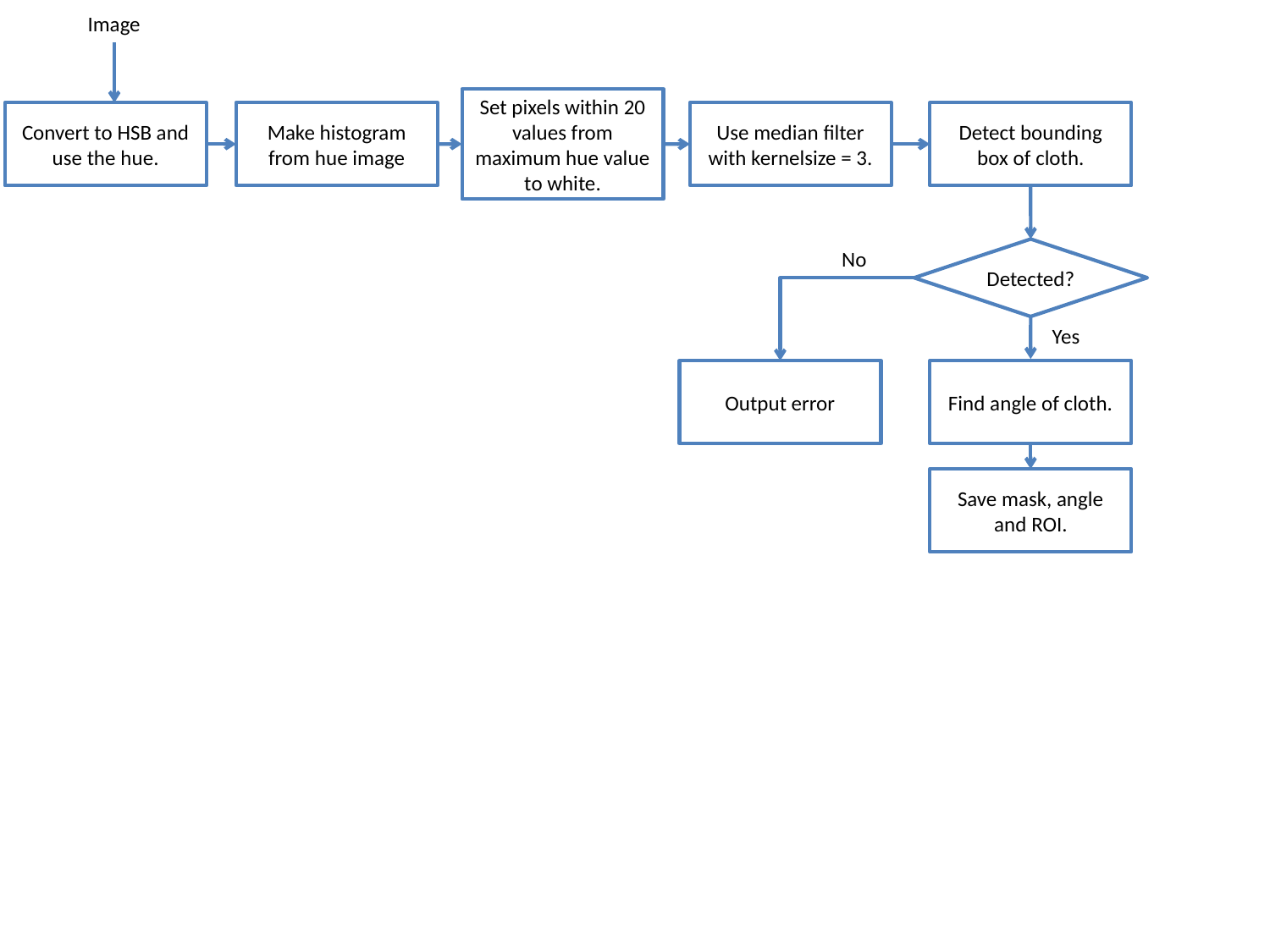

Image

Set pixels within 20 values from maximum hue value to white.

Convert to HSB and use the hue.

Make histogram from hue image

Use median filter with kernelsize = 3.

Detect bounding box of cloth.

Detected?
No
Yes

Output error

Find angle of cloth.

Save mask, angle and ROI.